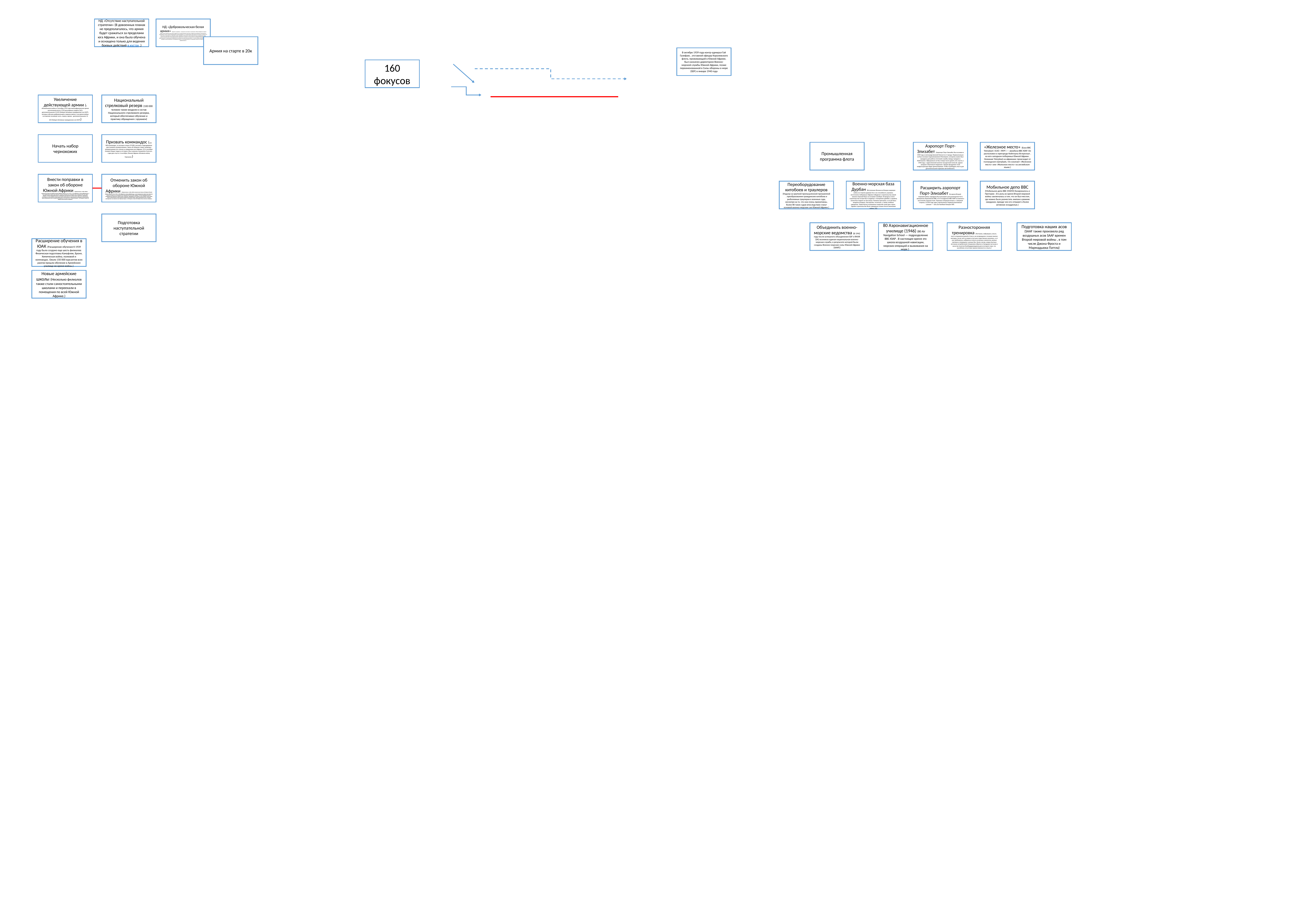

НД «Отсутствие наступательной стратегии» (В довоенных планах не предполагалось, что армия будет сражаться за пределами юга Африки, и она была обучена и оснащена только для ведения боевых действий в кустах .)
НД «Добровольческая белая армия» (Одной из проблем, с которыми постоянно сталкивалась Южная Африка во время войны, была нехватка доступных людей. Из-за своей расовой политики он будет рассматривать возможность вооружения только мужчин европейского происхождения, что ограничивает доступный пул мужчин в возрасте от 20 до 40 лет примерно до 320 000 человек. Вдобавок объявление войны Германии было поддержано лишь узким большинством в южноафриканском парламенте и далеко не пользовалось всеобщей популярностью. Действительно, значительное меньшинство активно выступало против войны, и в этих условиях призыв в армию никогда не рассматривался. Расширение армии и ее развертывание за границей полностью зависело от добровольцев..)
Армия на старте в 20к
В октябре 1939 года контр-адмирал Гай Галифакс , отставной офицер Королевского флота, проживающий в Южной Африке, был назначен директором Военно-морской службы Южной Африки, позже переименованной в Силы обороны в море (SDF) в январе 1940 года
160 фокусов
Увеличение действующей армии (С объявлением войны в сентябре 1939 года южноафриканская армия насчитывала всего 5 353 регулярных солдата [16] с дополнительными 14 631 бойцом Активных гражданских сил (ACF), которые обучали добровольцев в мирное время, а во время войны составляли основную часть. корпус армии . дополнительными 14 631 бойцом Активных гражданских сил (ACF))
Национальный стрелковый резерв (100 000 человек также входили в состав Национального стрелкового резерва, который обеспечивал обучение и практику обращения с оружием)
Начать набор чернокожих
Призвать коммандос (122 000 коммандос, из которых только 39 000 считались подходящими для полевого развертывания. Закон об обороне также запрещал развертывание его членов за пределами юга Африки. [2] 4 сентября генерал Герцог подал в отставку и был заменен генералом Смэтсом , а два дня спустя, 6 сентября, Южная Африка объявила войну Германии.)
Промышленная программа флота
Аэропорт Порт-Элизабет (Аэропорт Порт-Элизабет был основан в 1929 году в непосредственной близости от города. Первоначально он был основан подполковником Миллером, которому нужен был аэродром для работы почтовой службы между городом и Кейптауном. Официально он был открыт всего девять лет спустя, в 1936 году, с единственной взлетно-посадочной полосой, одним ангаром и бетонным перроном. Однако фундамент этой инфраструктуры будет демонтирован, чтобы освободить место для дополнительной парковки автомобилей.)
«Железное место» (База ВВС Ysterplaat ( ICAO : FAYP ) — авиабаза ВВС ЮАР. Он расположен в пригороде Кейптауна Истерплаат , на юго-западном побережье Южной Африки . Название Ysterplaat на африкаанс происходит от голландского Ijzerplaats, что означает «Железное место» или «Железное место» на английском языке.)
Внести поправки в закон об обороне Южной Африки (Первоначально, чтобы обойти ограничения Закона об обороне Южной Африки (Закон № 13 от 1912 г.), [3] набирались только добровольцы, и они подвергались присяге при призыве, согласно которой они соглашались быть развернутыми где-либо в Африке, что было предварительным -необходимо для принятия в войска Союза. Мужчины, прошедшие аттестацию на этих условиях, имели право носить отличительные знаки различия мобильных полевых войск, красно-оранжевый погон, который впоследствии стал известен как «Красный ярлык». [4] Позднее в Закон об обороне были внесены поправки.)
Отменить закон об обороне Южной Африки (Первоначально, чтобы обойти ограничения Закона об обороне Южной Африки (Закон № 13 от 1912 г.), [3] набирались только добровольцы, и они подвергались присяге при призыве, согласно которой они соглашались быть развернутыми где-либо в Африке, что было предварительным -необходимо для принятия в войска Союза. Мужчины, прошедшие аттестацию на этих условиях, имели право носить отличительные знаки различия мобильных полевых войск, красно-оранжевый погон, который впоследствии стал известен как «Красный ярлык». [4] Позднее в Закон об обороне были внесены поправки.)
Переоборудование китобоев и траулеров (Надзор за крупной промышленной программой . преобразования гражданских китобоев и рыболовных траулеров в военные суда, несмотря на то, что они очень примитивны, более 80 таких судов впоследствии станут основой военно-морских сил Южной Африки.)
Военно-морская база Дурбан (Вступление Японии во Вторую мировую войну на стороне держав Оси и их способность угрожать восточному побережью Африки побудили к строительству новой военно-морской базы на острове Солсбери. В процессе этого строительства остров был соединен с материком дамбой, а уровень земли был поднят на три метра. Помимо причалов, в состав базы входили казармы, мастерские, госпиталь, а также учебные заведения. Также были установлены плавучий сухой док и кран . Однако строительство было завершено только после окончания войны. [5])
Расширить аэропорт Порт-Элизабет Во время Второй мировой войны аэродром был расширен для размещения 42-й авиашколы Королевских ВВС и 6-й эскадрильи ВВС ЮАР на южной и восточной сторонах поля. Торговые операции велись с северной стороны. В 1954 году здесь приземлился первый реактивный самолет — пять De Havilland Vampire FB9 .
Мобильное депо ВВС (Мобильное депо ВВС (MAFD) базировалось в Претории . Его роль во время Второй мировой войны заключалась в том, что он был местом, где можно было разместить экипаж в режиме ожидания, прежде чем его отправят в более активную эскадрилью.)
Подготовка наступательной стратегии
Объединить военно-морские ведомства (В 1942 году после успешного объединения SDF и RNVR (SA) возникла единая национальная военно-морская служба, в результате которой были созданы Военно-морские силы Южной Африки (SANF))
80 Аэронавигационное училище (1946) (80 Air Navigation School — подразделение ВВС ЮАР . В настоящее время это школа воздушной навигации, морских операций и выживания на море.)
Разносторонняя тренировка (Летчиков, набравшись опыта, часто отправляли домой в Союз и не возвращали в течение многих месяцев, после чего условия в пустыне существенно менялись, и от них требовалось набираться опыта на разных самолетах, разных тактиках и операциях с разных баз. Были случаи, когда опытных летчиков-истребителей отправляли обратно в Западную пустыню в качестве пилотов бомбардировщиков для их второго тура, что усугубляло отсутствие преемственности и опыта.)
Подготовка наших асов (SAAF также произвела ряд воздушных асов SAAF времен Второй мировой войны , в том числе Джона Фроста и Мармадьюка Паттла)
Расширение обучения в ЮАК (Расширение обучения К 1939 году было создано еще шесть филиалов: Физическая подготовка Камуфляж, Броня, Химическая война, полковой и коммандос. Около 150 000 курсантов всех рангов прошли обучение в Армейском училище во время войны.)
Новые армейские школы (Несколько филиалов также стали самостоятельными школами и переехали в помещения по всей Южной Африке.)